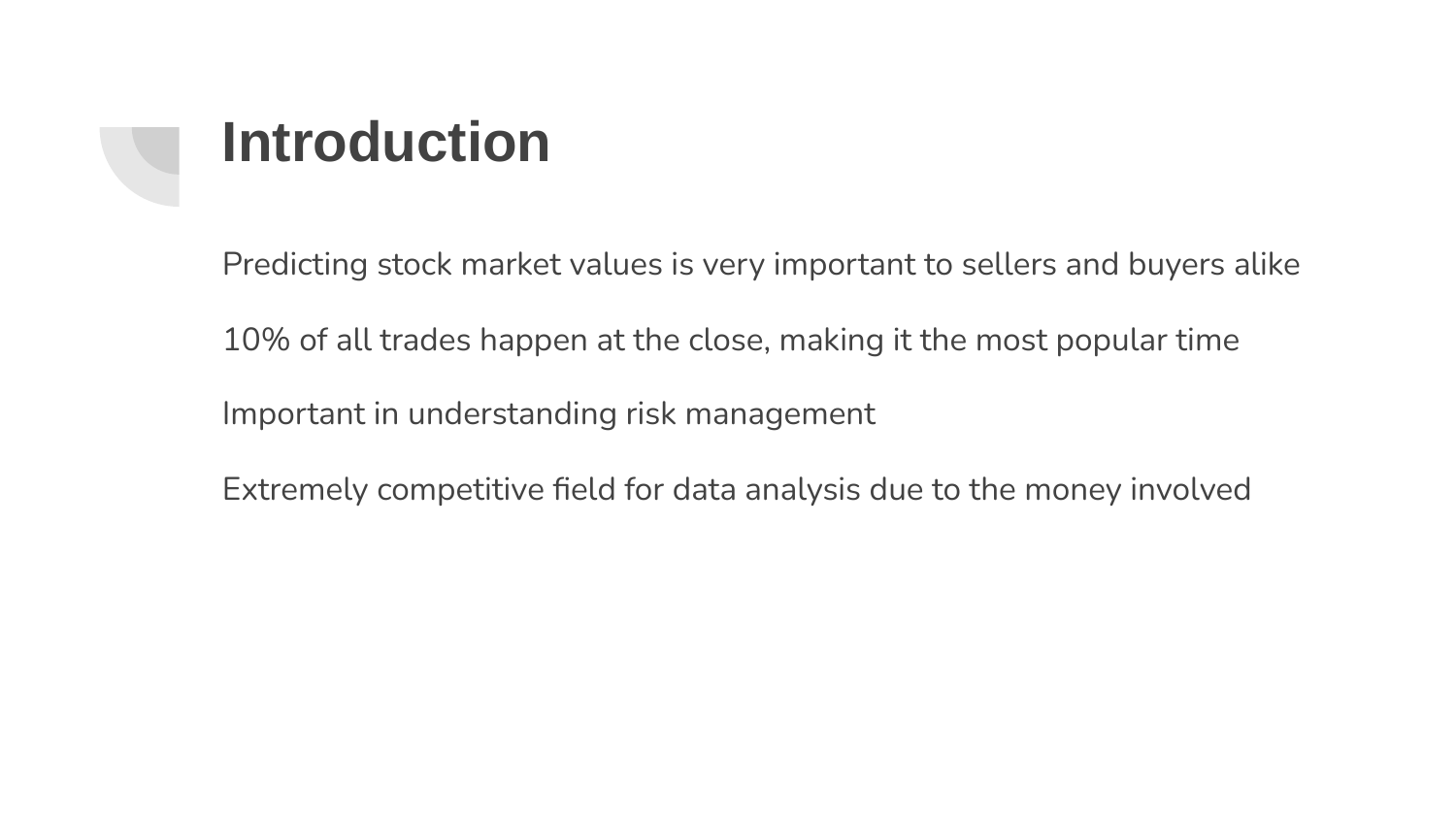

# Introduction
Predicting stock market values is very important to sellers and buyers alike
10% of all trades happen at the close, making it the most popular time
Important in understanding risk management
Extremely competitive field for data analysis due to the money involved